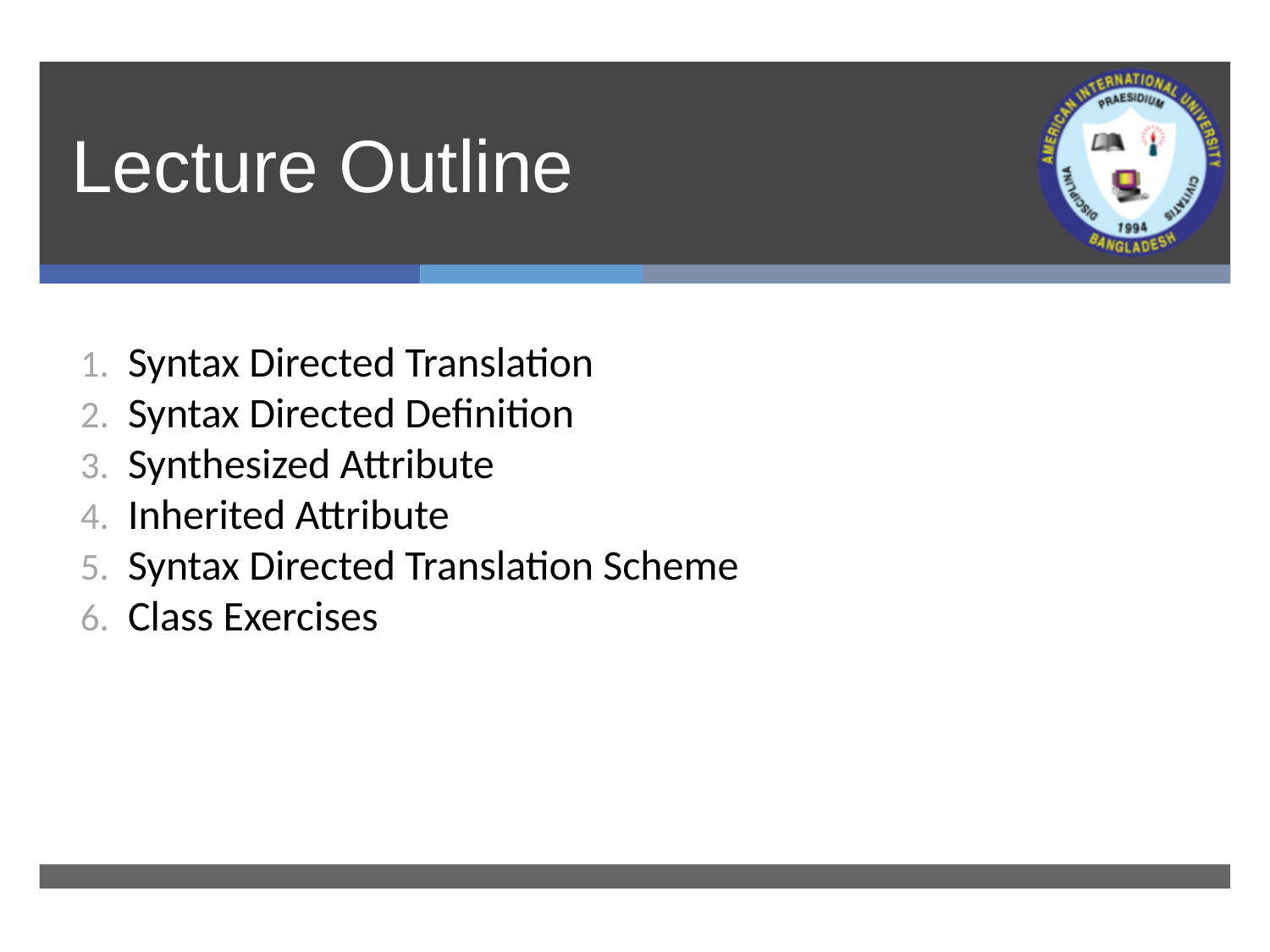

# Lecture Outline
Syntax Directed Translation
Syntax Directed Definition
Synthesized Attribute
Inherited Attribute
Syntax Directed Translation Scheme
Class Exercises